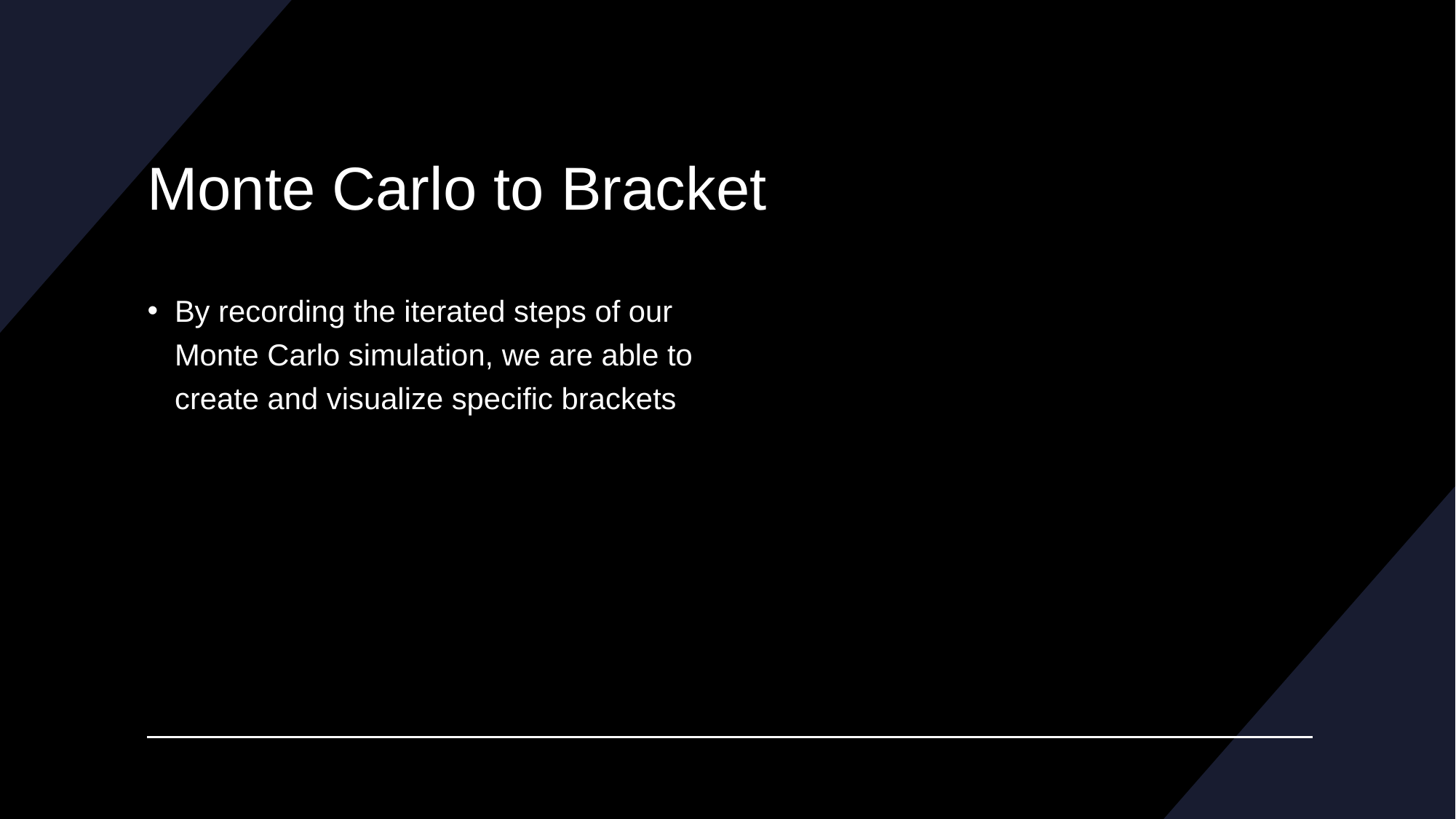

# Monte Carlo to Bracket
By recording the iterated steps of our Monte Carlo simulation, we are able to create and visualize specific brackets